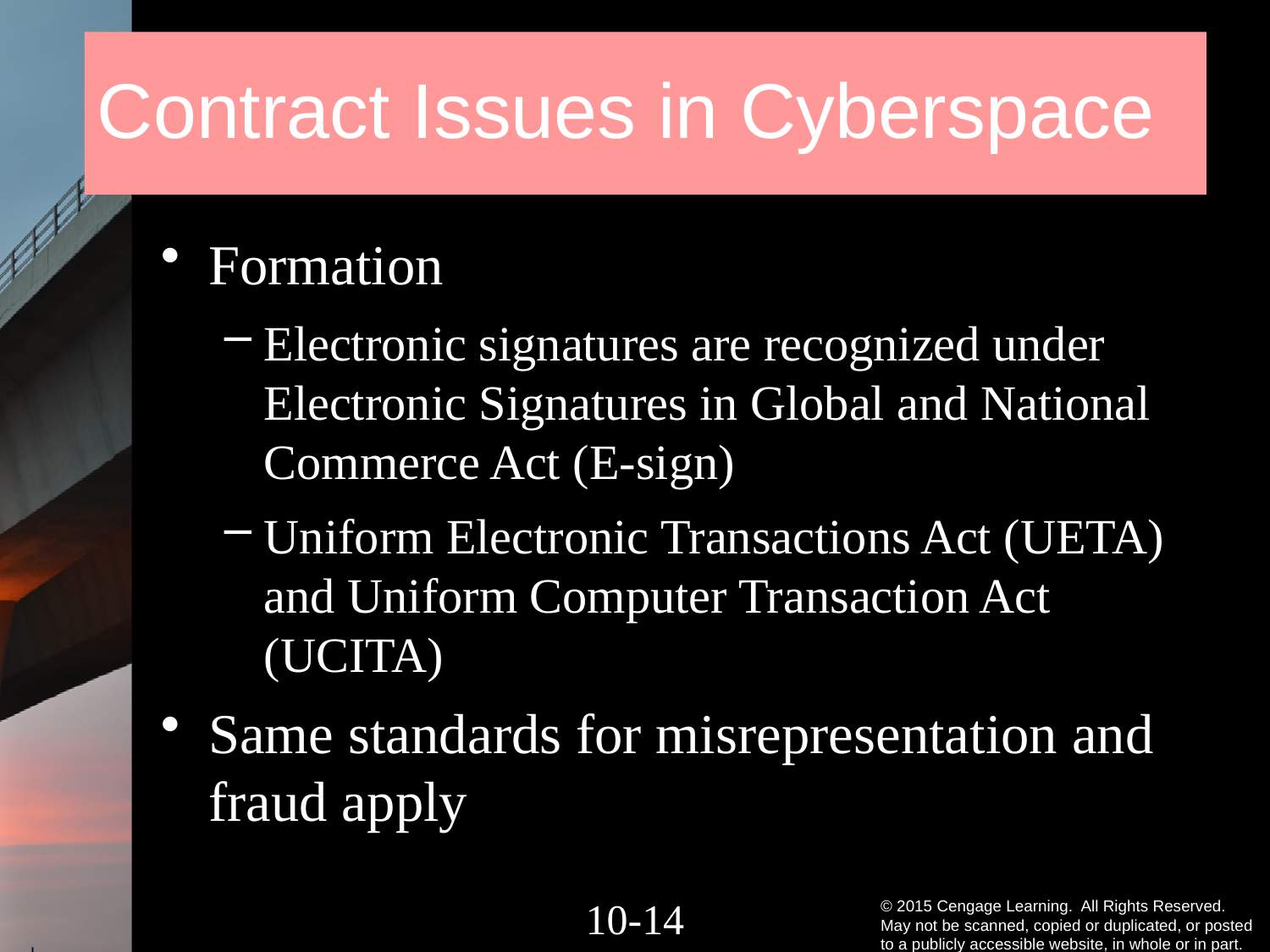

# Contract Issues in Cyberspace
Formation
Electronic signatures are recognized under Electronic Signatures in Global and National Commerce Act (E-sign)
Uniform Electronic Transactions Act (UETA) and Uniform Computer Transaction Act (UCITA)
Same standards for misrepresentation and fraud apply
10-14